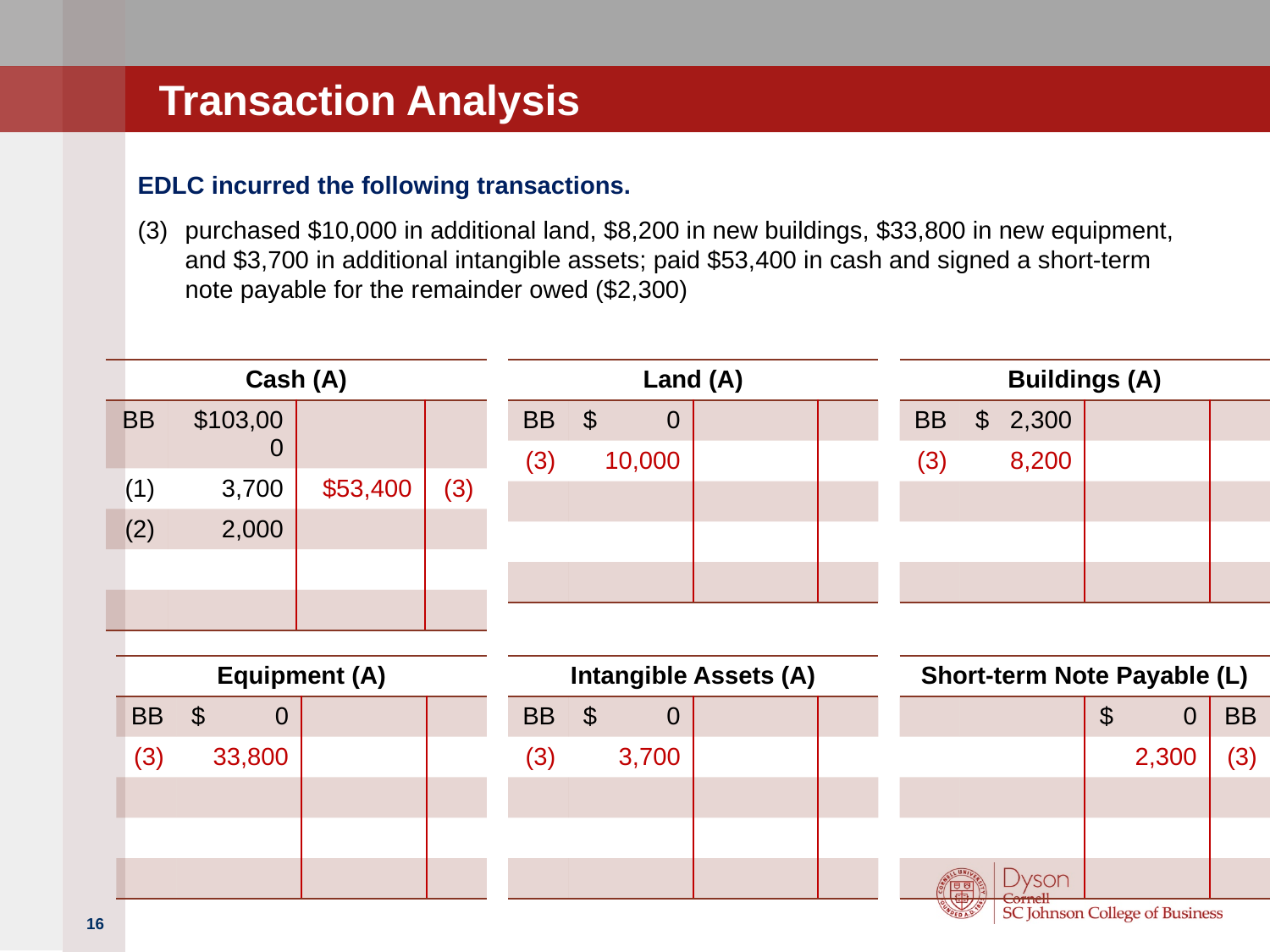

# Transaction Analysis
EDLC incurred the following transactions.
purchased $10,000 in additional land, $8,200 in new buildings, $33,800 in new equipment, and $3,700 in additional intangible assets; paid $53,400 in cash and signed a short-term note payable for the remainder owed ($2,300)

| Cash (A) |  |  |  |
| --- | --- | --- | --- |
| BB | $103,000 |  |  |
| (1) | 3,700 | $53,400 | (3) |
| (2) | 2,000 |  |  |
|  |  |  |  |
|  |  |  |  |
| Land (A) |  |  |  |
| --- | --- | --- | --- |
| BB | $ 0 |  |  |
| (3) | 10,000 |  |  |
|  |  |  |  |
|  |  |  |  |
|  |  |  |  |
| Buildings (A) |  |  |  |
| --- | --- | --- | --- |
| BB | $ 2,300 |  |  |
| (3) | 8,200 |  |  |
|  |  |  |  |
|  |  |  |  |
|  |  |  |  |
| Equipment (A) |  |  |  |
| --- | --- | --- | --- |
| BB | $ 0 |  |  |
| (3) | 33,800 |  |  |
|  |  |  |  |
|  |  |  |  |
|  |  |  |  |
| Intangible Assets (A) |  |  |  |
| --- | --- | --- | --- |
| BB | $ 0 |  |  |
| (3) | 3,700 |  |  |
|  |  |  |  |
|  |  |  |  |
|  |  |  |  |
| Short-term Note Payable (L) |  |  |  |
| --- | --- | --- | --- |
|  |  | $ 0 | BB |
|  |  | 2,300 | (3) |
|  |  |  |  |
|  |  |  |  |
|  |  |  |  |
16